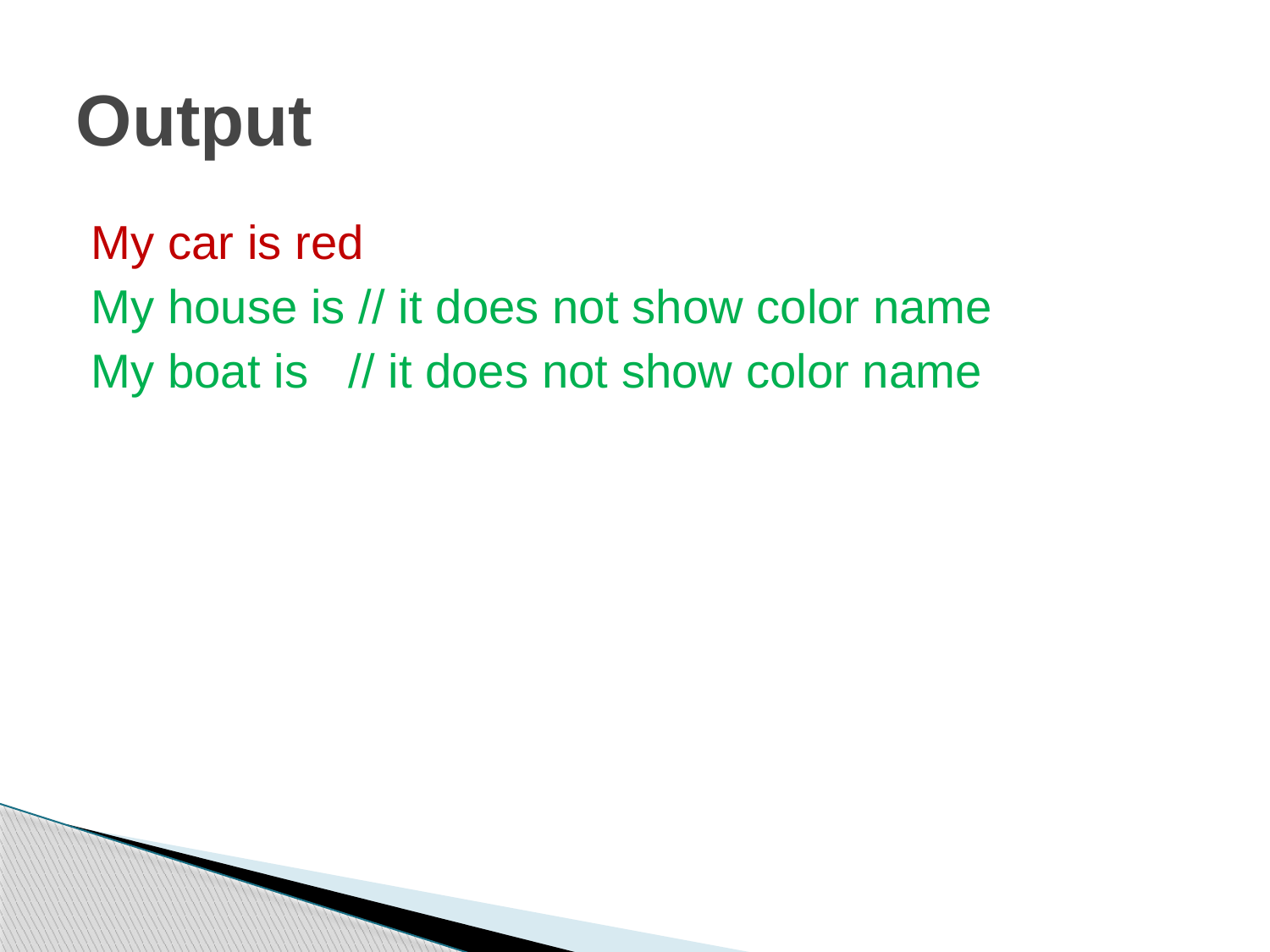

# Output
My car is red
My house is // it does not show color name
My boat is   // it does not show color name